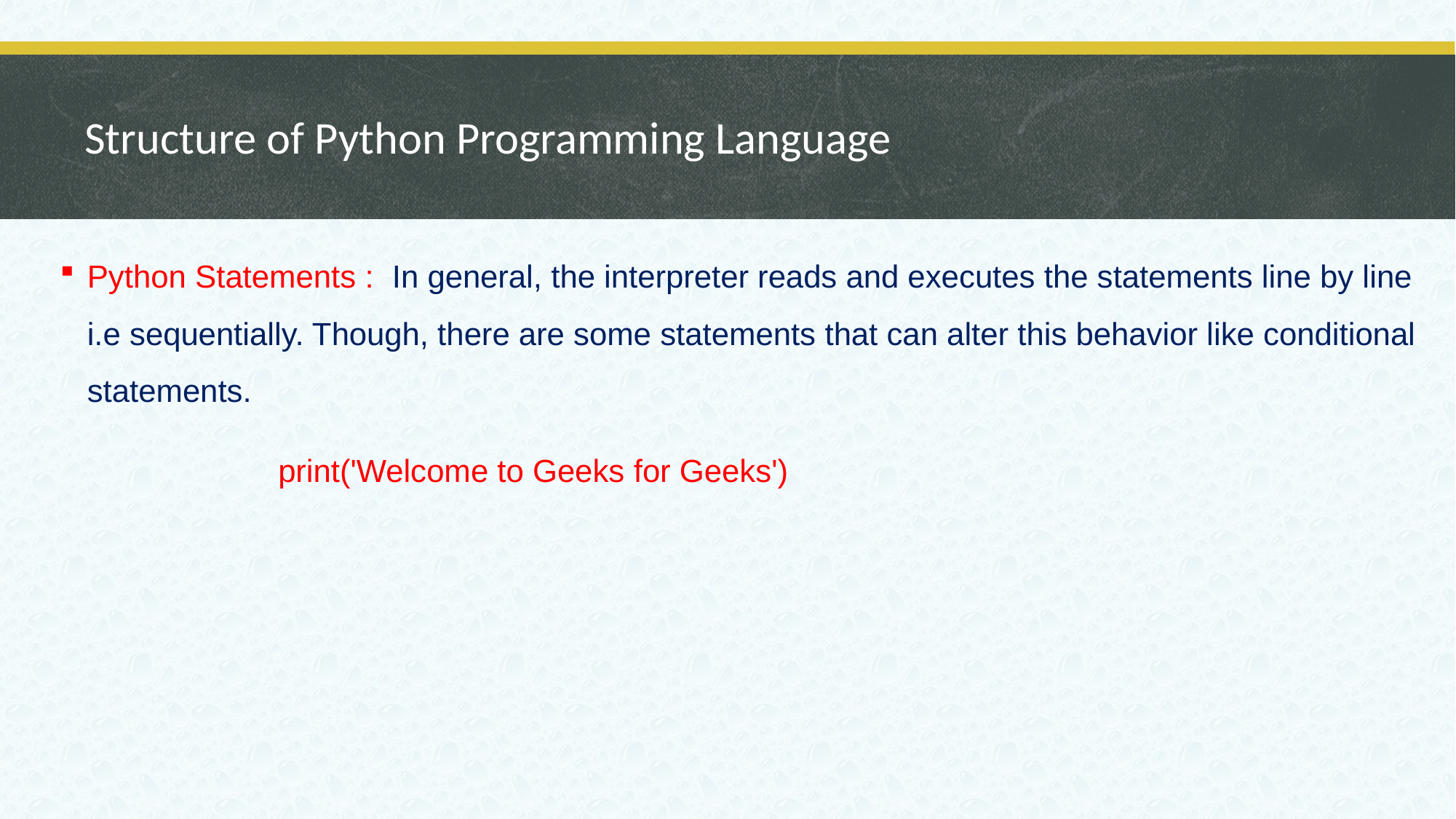

# Structure of Python Programming Language
Python Statements :  In general, the interpreter reads and executes the statements line by line i.e sequentially. Though, there are some statements that can alter this behavior like conditional statements.
		print('Welcome to Geeks for Geeks')